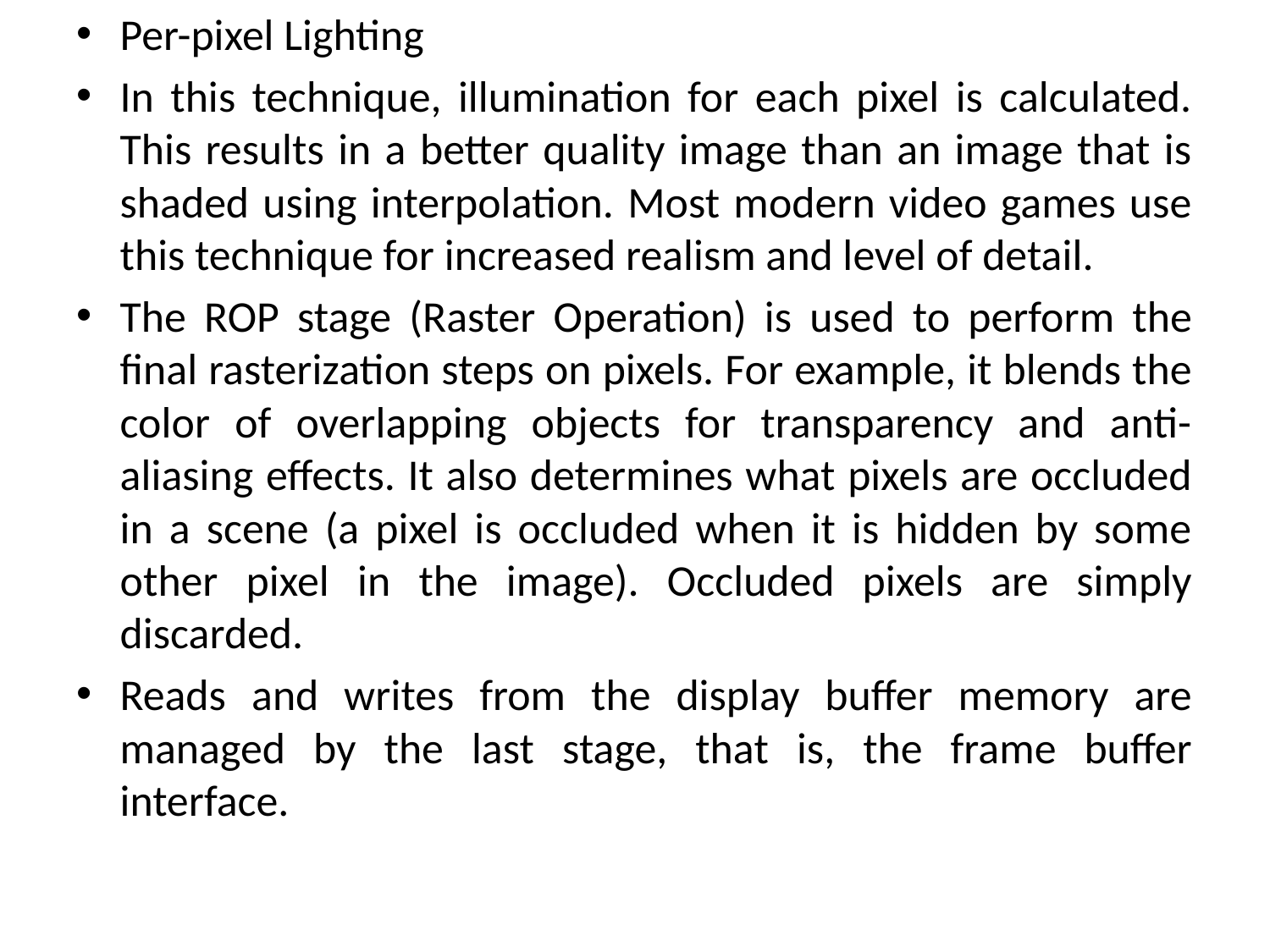

Per-pixel Lighting
In this technique, illumination for each pixel is calculated. This results in a better quality image than an image that is shaded using interpolation. Most modern video games use this technique for increased realism and level of detail.
The ROP stage (Raster Operation) is used to perform the final rasterization steps on pixels. For example, it blends the color of overlapping objects for transparency and anti-aliasing effects. It also determines what pixels are occluded in a scene (a pixel is occluded when it is hidden by some other pixel in the image). Occluded pixels are simply discarded.
Reads and writes from the display buffer memory are managed by the last stage, that is, the frame buffer interface.